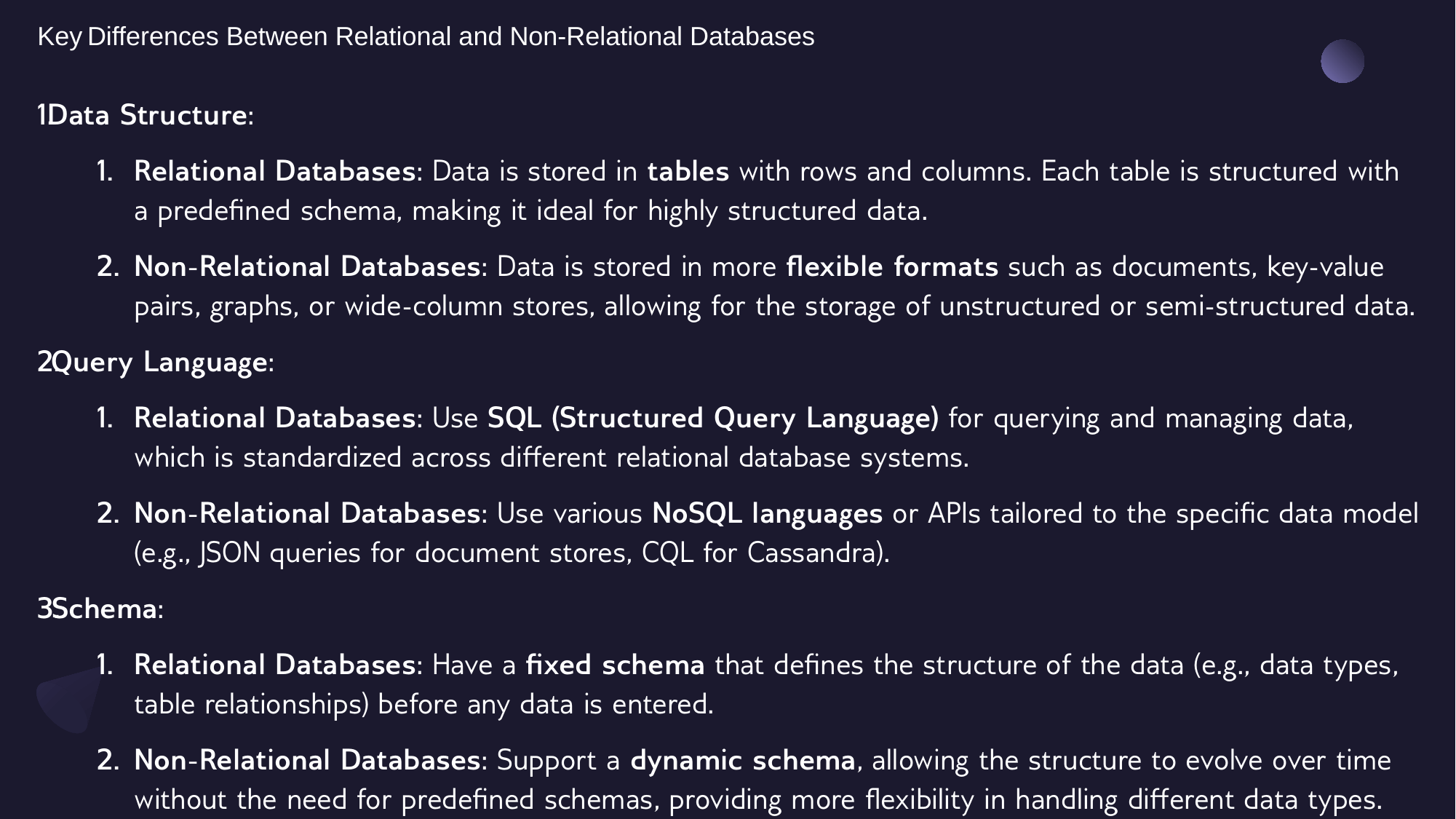

# Key Differences Between Relational and Non-Relational Databases
Data Structure:
Relational Databases: Data is stored in tables with rows and columns. Each table is structured with a predefined schema, making it ideal for highly structured data.
Non-Relational Databases: Data is stored in more flexible formats such as documents, key-value pairs, graphs, or wide-column stores, allowing for the storage of unstructured or semi-structured data.
Query Language:
Relational Databases: Use SQL (Structured Query Language) for querying and managing data, which is standardized across different relational database systems.
Non-Relational Databases: Use various NoSQL languages or APIs tailored to the specific data model (e.g., JSON queries for document stores, CQL for Cassandra).
Schema:
Relational Databases: Have a fixed schema that defines the structure of the data (e.g., data types, table relationships) before any data is entered.
Non-Relational Databases: Support a dynamic schema, allowing the structure to evolve over time without the need for predefined schemas, providing more flexibility in handling different data types.